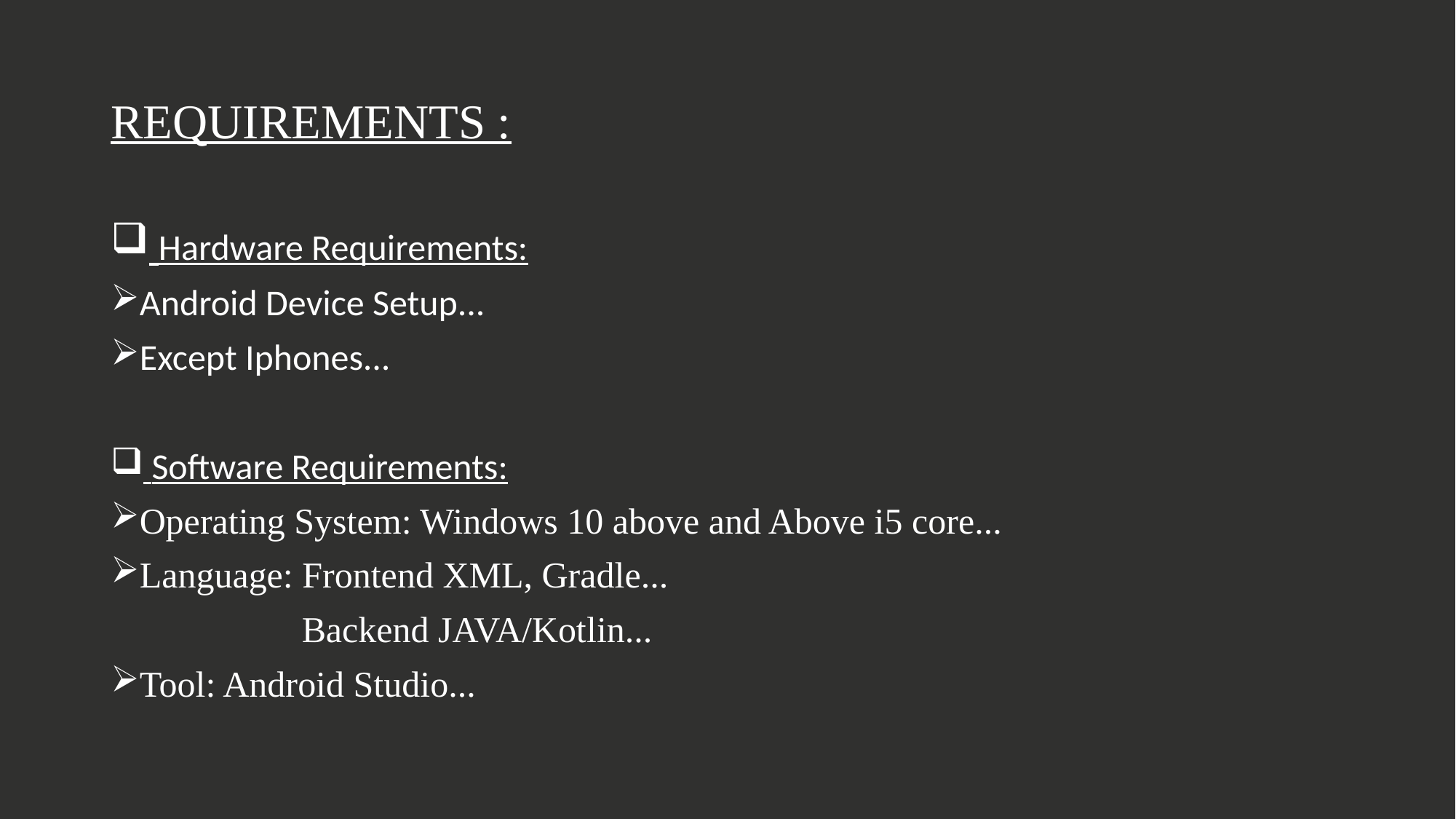

# REQUIREMENTS :
 Hardware Requirements:
Android Device Setup...
Except Iphones...

 Software Requirements:
Operating System: Windows 10 above and Above i5 core...
Language: Frontend XML, Gradle...
                     Backend JAVA/Kotlin...
Tool: Android Studio...